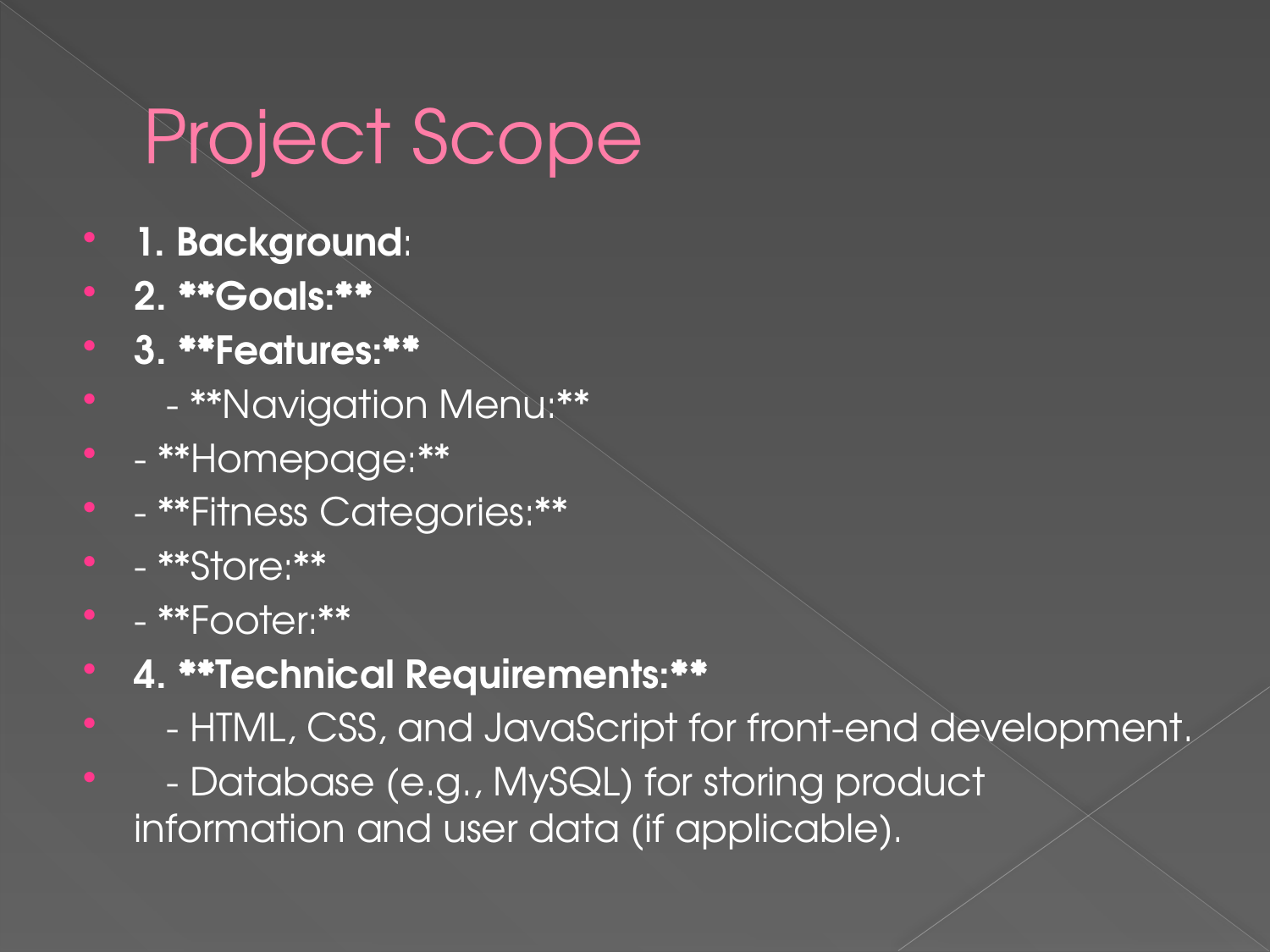

# Project Scope
1. Background:
2. **Goals:**
3. **Features:**
   - **Navigation Menu:**
- **Homepage:**
- **Fitness Categories:**
- **Store:**
- **Footer:**
4. **Technical Requirements:**
   - HTML, CSS, and JavaScript for front-end development.
   - Database (e.g., MySQL) for storing product information and user data (if applicable).